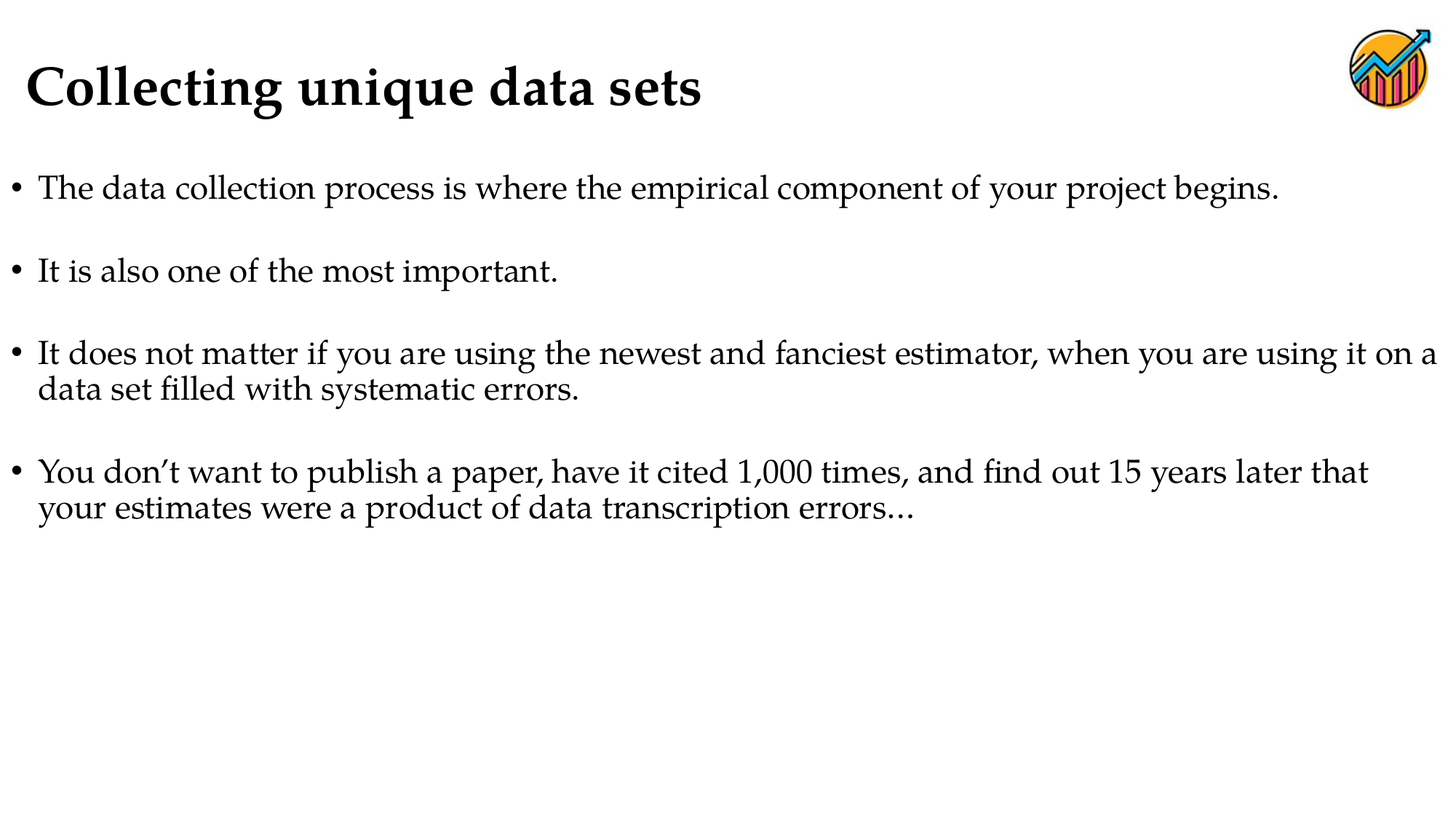

# Collecting unique data sets
The data collection process is where the empirical component of your project begins.

It is also one of the most important.

It does not matter if you are using the newest and fanciest estimator, when you are using it on a data set filled with systematic errors.

You don’t want to publish a paper, have it cited 1,000 times, and find out 15 years later that your estimates were a product of data transcription errors…